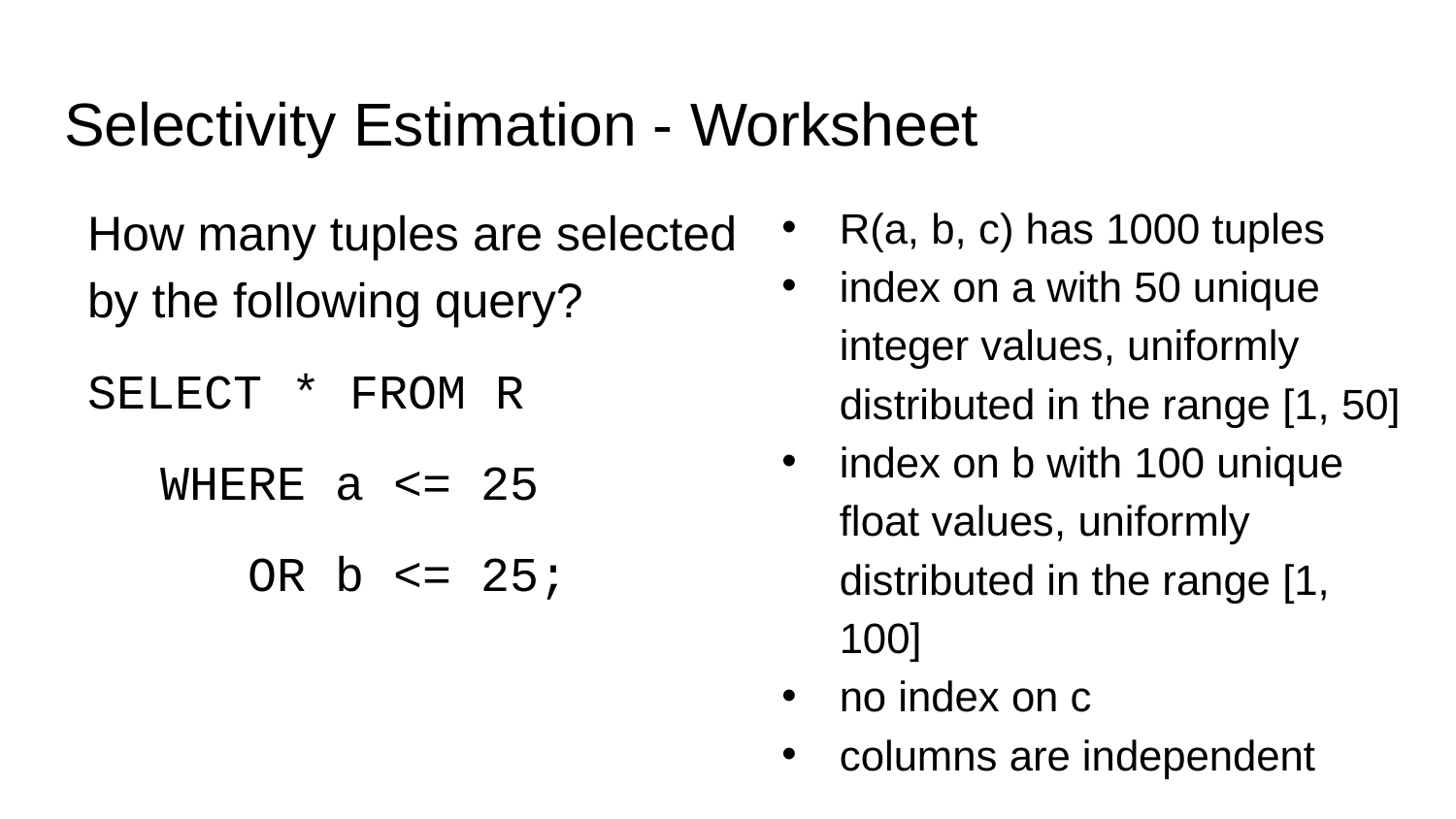

Selectivity Estimation - Worksheet
How many tuples are selected by the following query?
SELECT * FROM R
WHERE a <= 25
   OR b <= 25;

R(a, b, c) has 1000 tuples
index on a with 50 unique integer values, uniformly distributed in the range [1, 50]
index on b with 100 unique float values, uniformly distributed in the range [1, 100]
no index on c
columns are independent